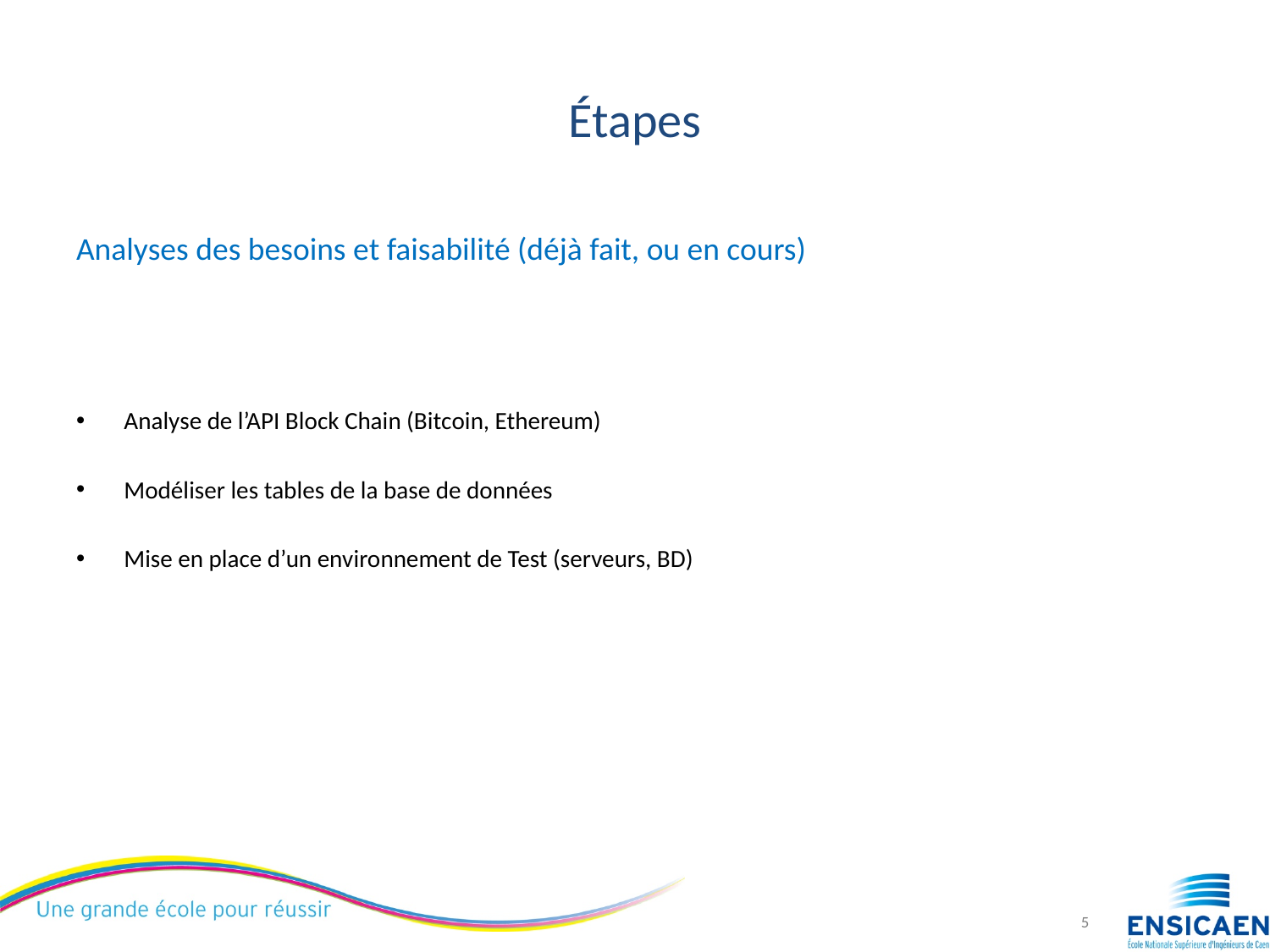

# Étapes
Analyses des besoins et faisabilité (déjà fait, ou en cours)

Analyse de l’API Block Chain (Bitcoin, Ethereum)

Modéliser les tables de la base de données

Mise en place d’un environnement de Test (serveurs, BD)

5